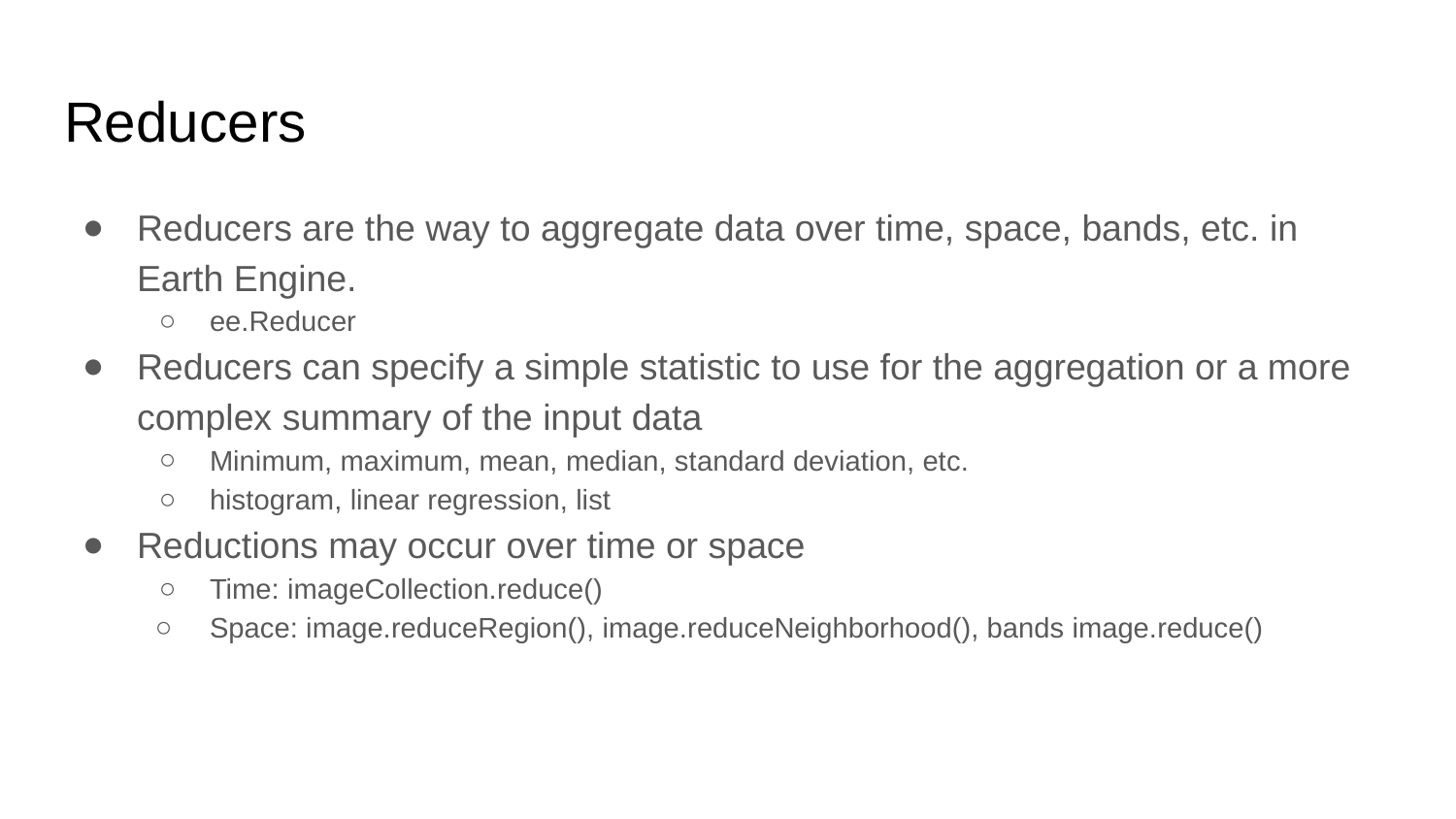

# Reducers
Reducers are the way to aggregate data over time, space, bands, etc. in Earth Engine.
ee.Reducer
Reducers can specify a simple statistic to use for the aggregation or a more complex summary of the input data
Minimum, maximum, mean, median, standard deviation, etc.
histogram, linear regression, list
Reductions may occur over time or space
Time: imageCollection.reduce()
Space: image.reduceRegion(), image.reduceNeighborhood(), bands image.reduce()